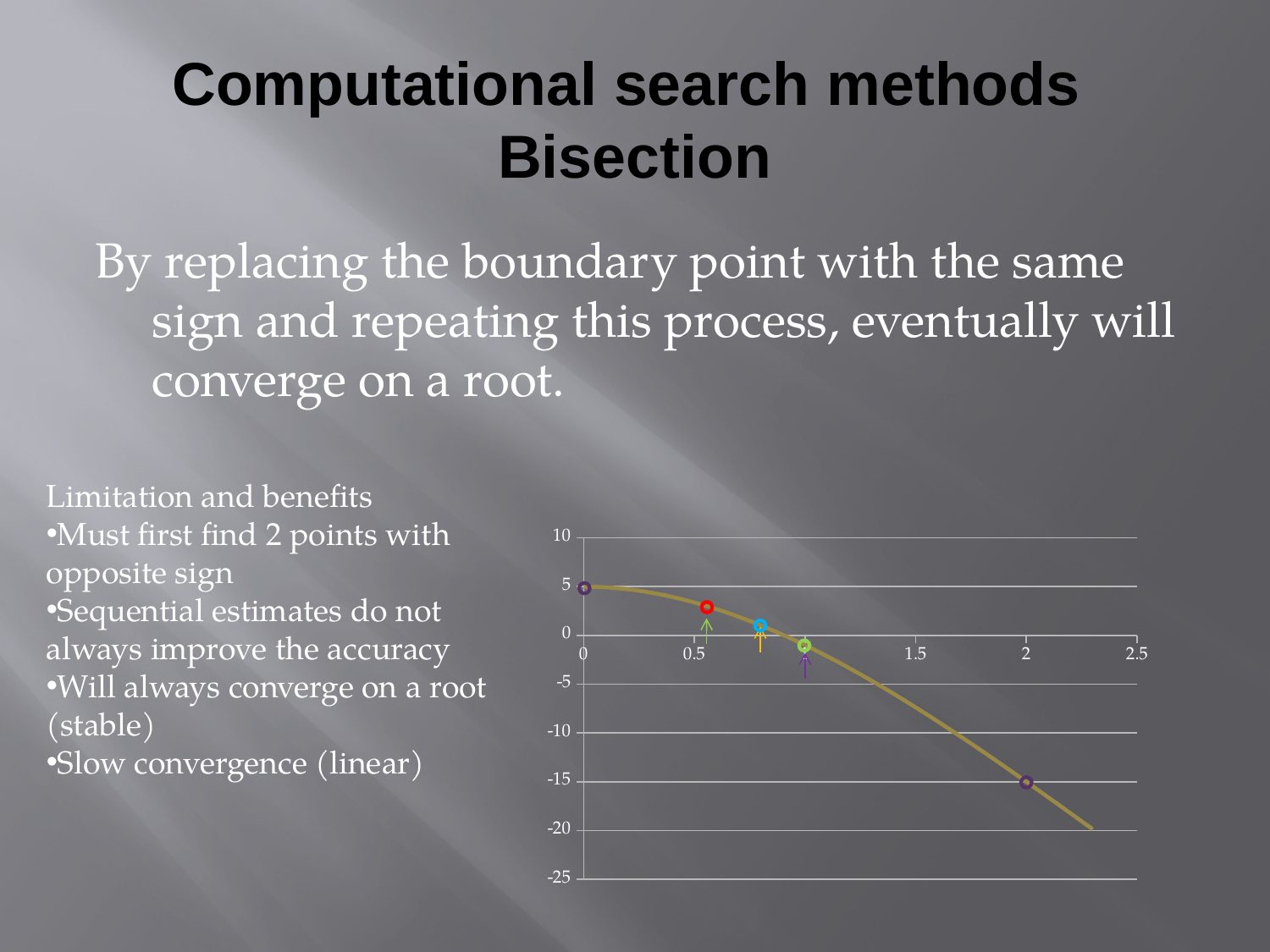

# Computational search methods Bisection
By replacing the boundary point with the same sign and repeating this process, eventually will converge on a root.
Limitation and benefits
Must first find 2 points with opposite sign
Sequential estimates do not always improve the accuracy
Will always converge on a root (stable)
Slow convergence (linear)

### Chart

| Category |  |
|---|---|